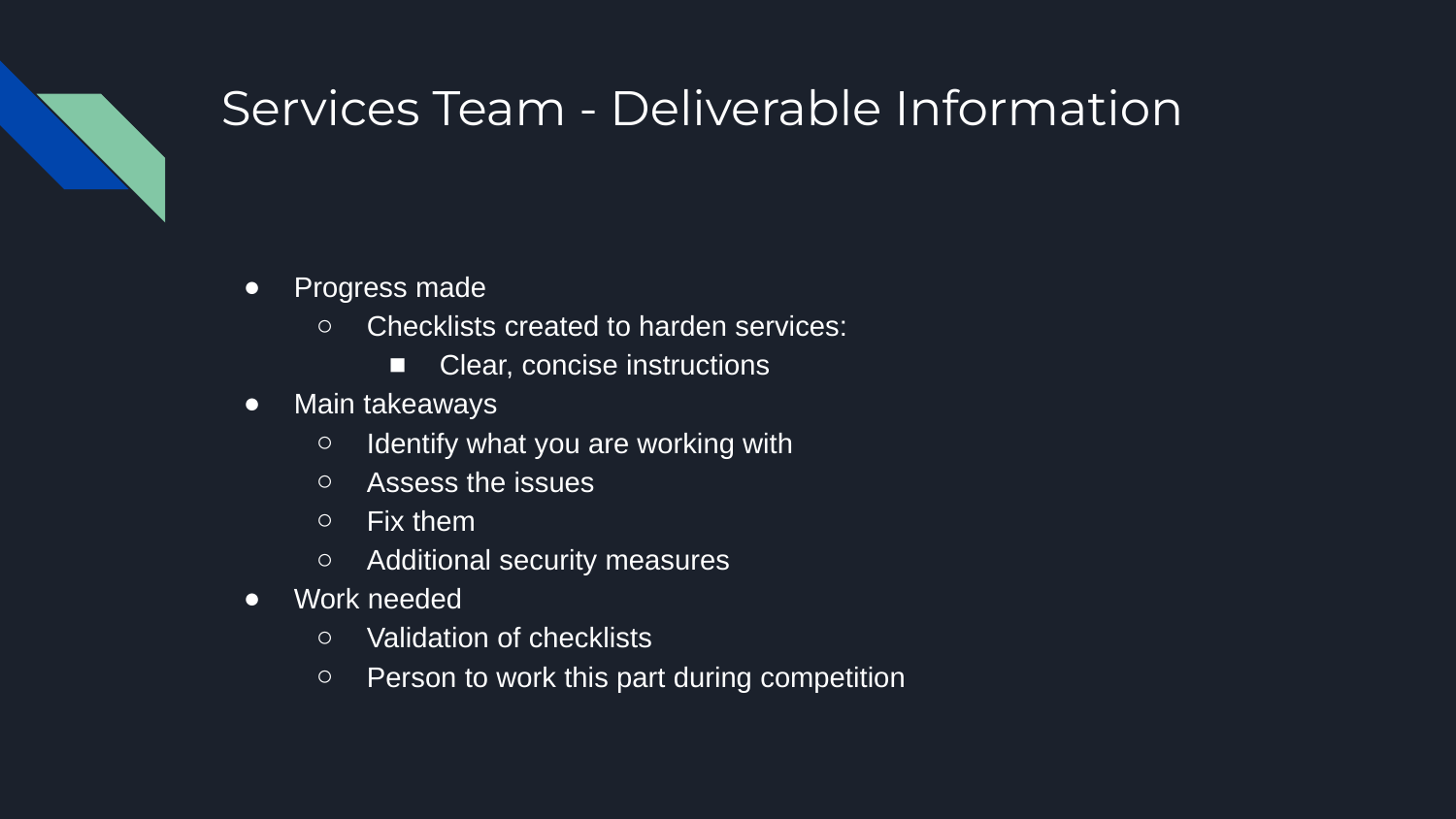

# Services Team - Deliverable Information
Progress made
Checklists created to harden services:
Clear, concise instructions
Main takeaways
Identify what you are working with
Assess the issues
Fix them
Additional security measures
Work needed
Validation of checklists
Person to work this part during competition